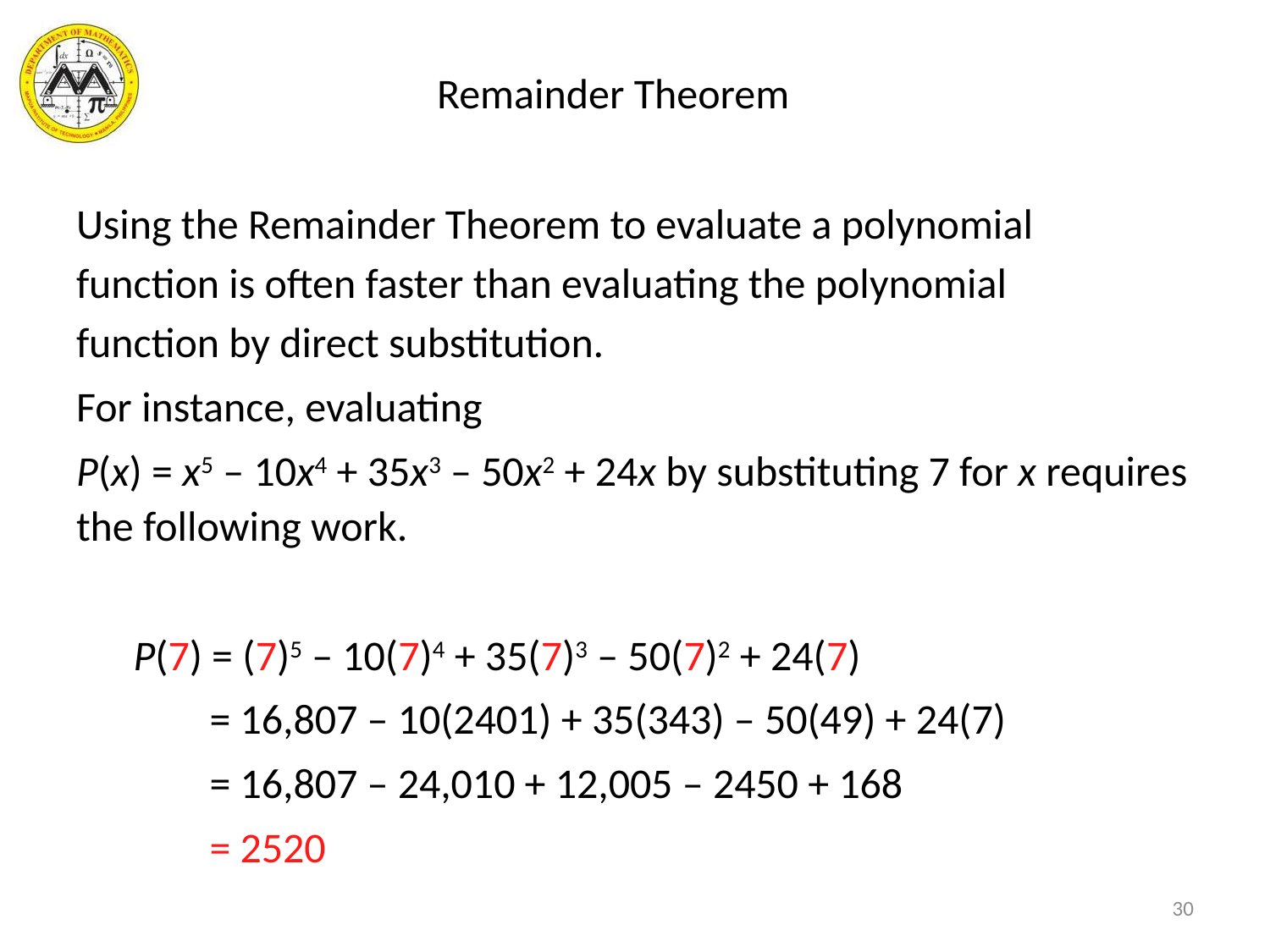

# Remainder Theorem
Using the Remainder Theorem to evaluate a polynomial
function is often faster than evaluating the polynomial
function by direct substitution.
For instance, evaluating
P(x) = x5 – 10x4 + 35x3 – 50x2 + 24x by substituting 7 for x requires the following work.

      P(7) = (7)5 – 10(7)4 + 35(7)3 – 50(7)2 + 24(7)
              = 16,807 – 10(2401) + 35(343) – 50(49) + 24(7)
              = 16,807 – 24,010 + 12,005 – 2450 + 168
              = 2520
30